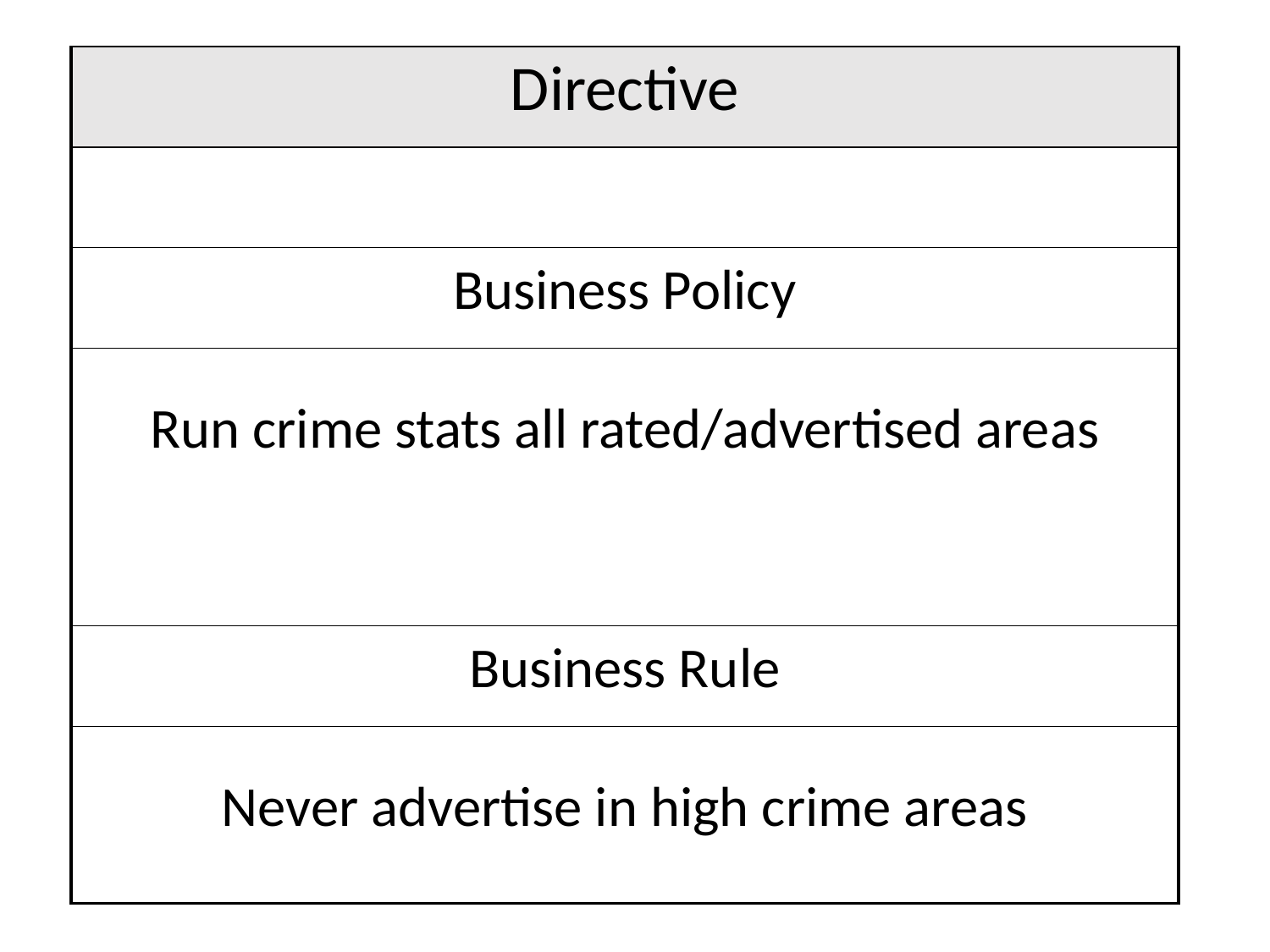

| Directive |
| --- |
|  |
| Business Policy |
| Run crime stats all rated/advertised areas |
|  |
| Business Rule |
| Never advertise in high crime areas |